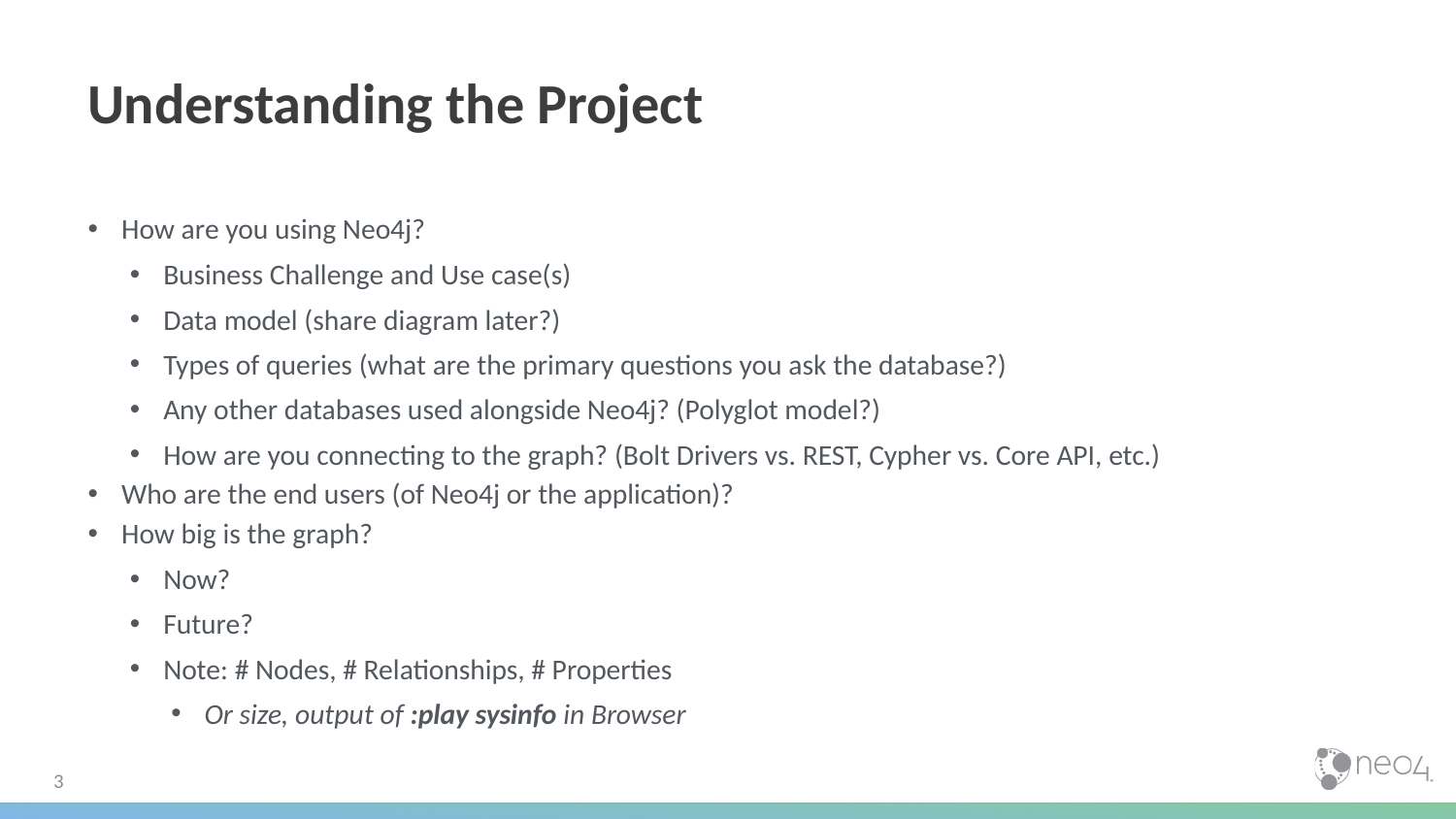

# Understanding the Project
How are you using Neo4j?
Business Challenge and Use case(s)
Data model (share diagram later?)
Types of queries (what are the primary questions you ask the database?)
Any other databases used alongside Neo4j? (Polyglot model?)
How are you connecting to the graph? (Bolt Drivers vs. REST, Cypher vs. Core API, etc.)
Who are the end users (of Neo4j or the application)?
How big is the graph?
Now?
Future?
Note: # Nodes, # Relationships, # Properties
Or size, output of :play sysinfo in Browser
3